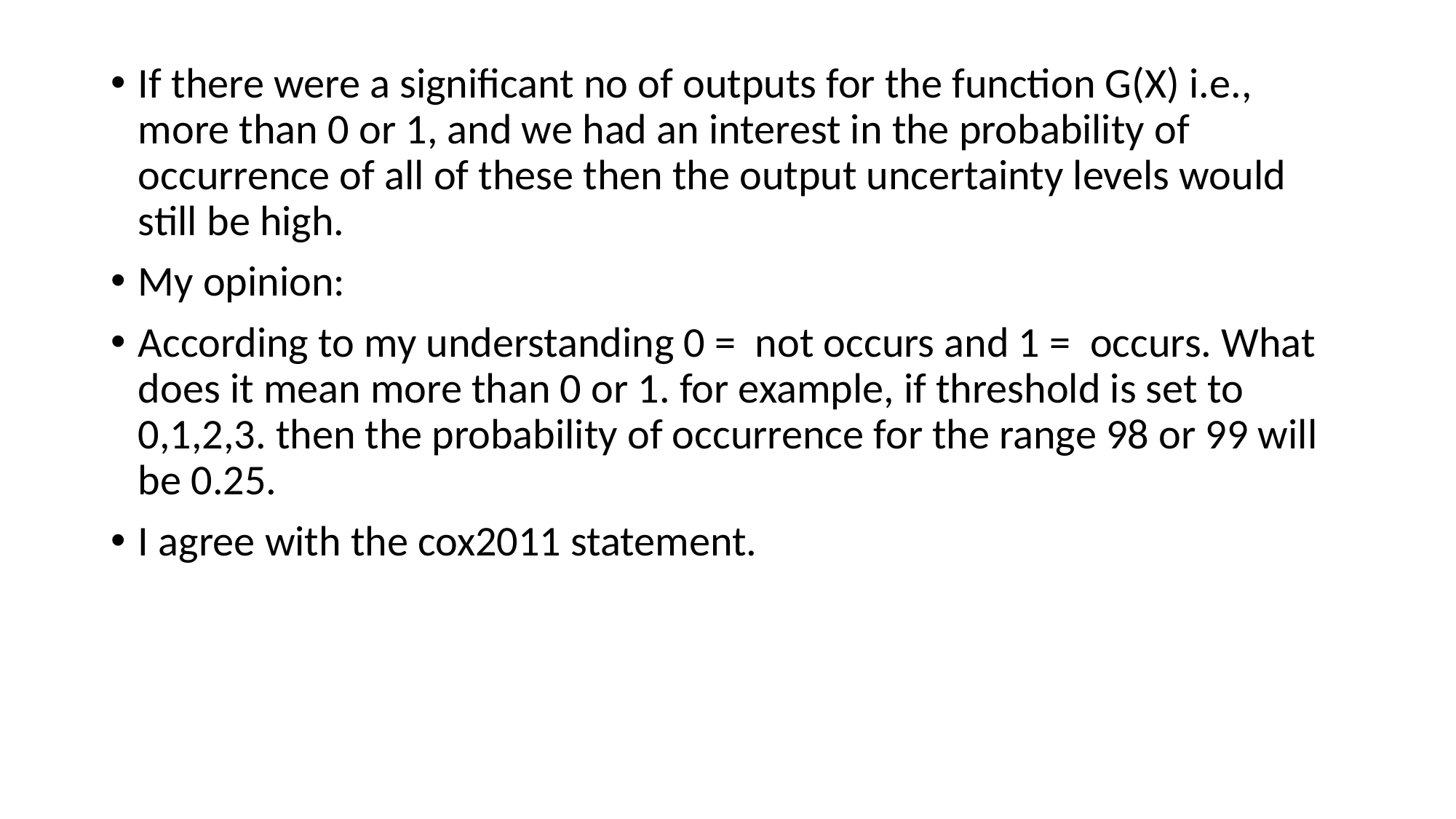

If there were a significant no of outputs for the function G(X) i.e., more than 0 or 1, and we had an interest in the probability of occurrence of all of these then the output uncertainty levels would still be high.
My opinion:
According to my understanding 0 =  not occurs and 1 =  occurs. What does it mean more than 0 or 1. for example, if threshold is set to 0,1,2,3. then the probability of occurrence for the range 98 or 99 will be 0.25.
I agree with the cox2011 statement.